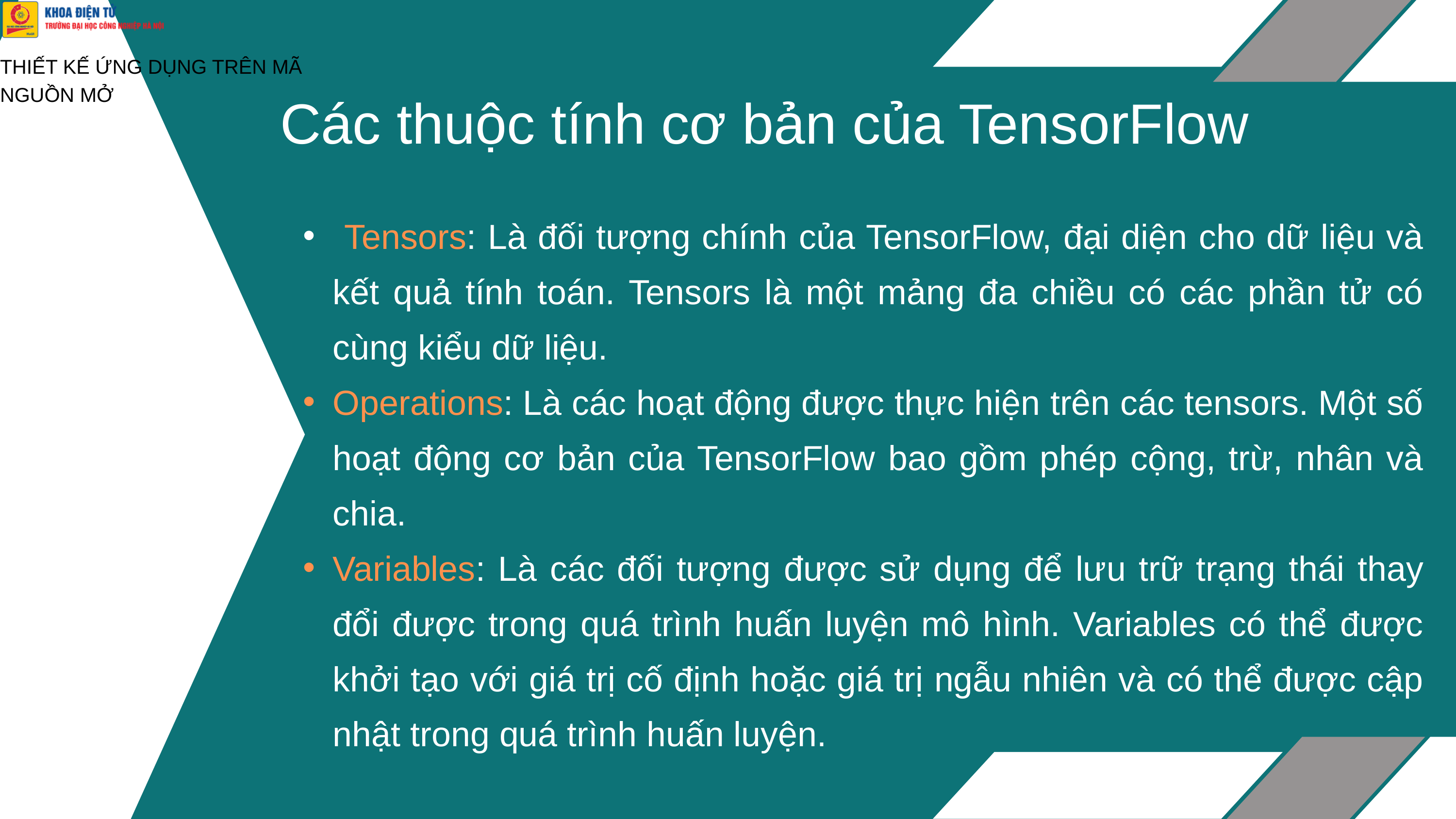

THIẾT KẾ ỨNG DỤNG TRÊN MÃ NGUỒN MỞ
 Các thuộc tính cơ bản của TensorFlow

 Tensors: Là đối tượng chính của TensorFlow, đại diện cho dữ liệu và kết quả tính toán. Tensors là một mảng đa chiều có các phần tử có cùng kiểu dữ liệu.
Operations: Là các hoạt động được thực hiện trên các tensors. Một số hoạt động cơ bản của TensorFlow bao gồm phép cộng, trừ, nhân và chia.
Variables: Là các đối tượng được sử dụng để lưu trữ trạng thái thay đổi được trong quá trình huấn luyện mô hình. Variables có thể được khởi tạo với giá trị cố định hoặc giá trị ngẫu nhiên và có thể được cập nhật trong quá trình huấn luyện.